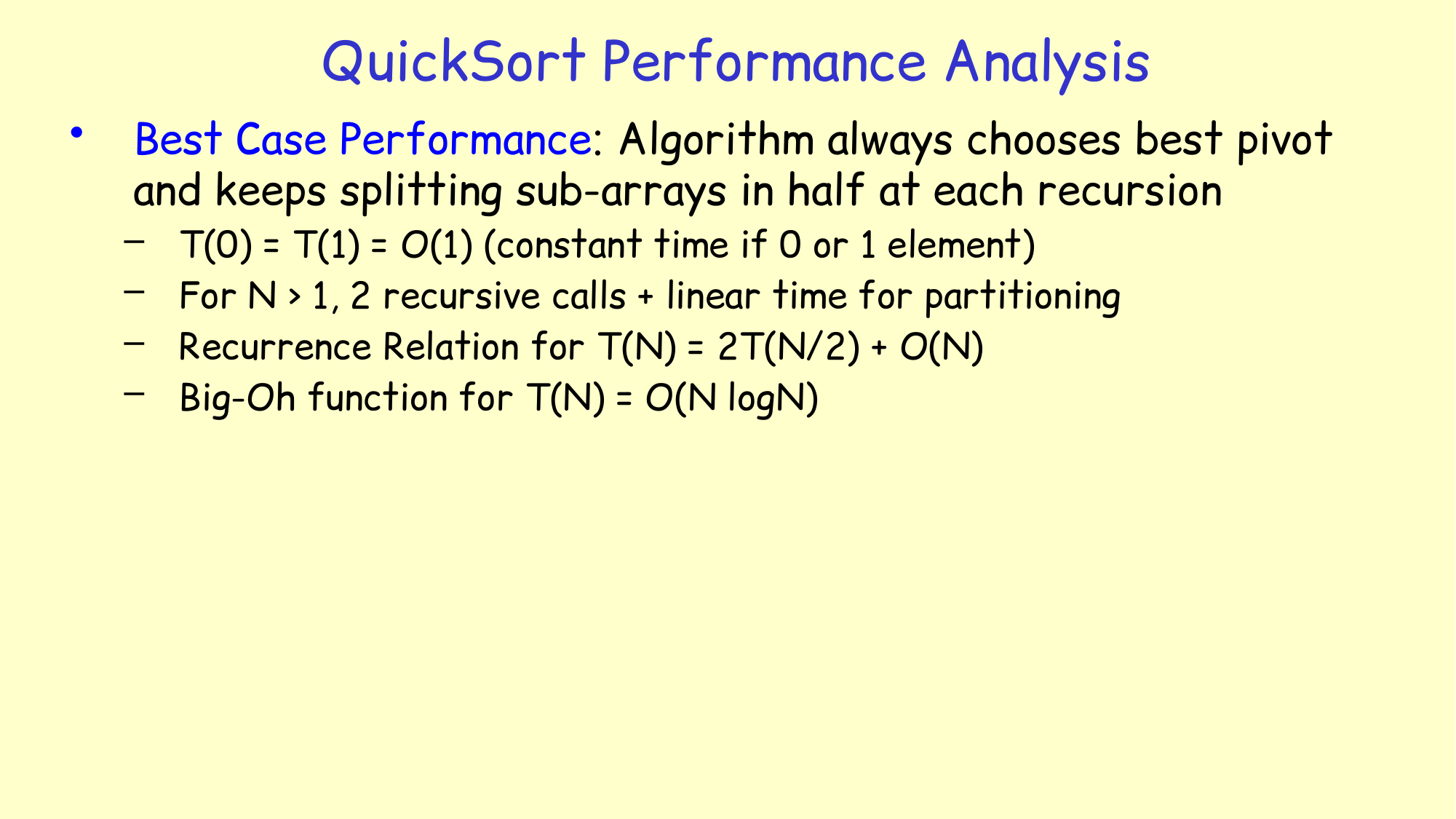

# QuickSort Performance Analysis
Best Case Performance: Algorithm always chooses best pivot and keeps splitting sub-arrays in half at each recursion
T(0) = T(1) = O(1) (constant time if 0 or 1 element)
For N > 1, 2 recursive calls + linear time for partitioning
Recurrence Relation for T(N) = 2T(N/2) + O(N)
Big-Oh function for T(N) = O(N logN)